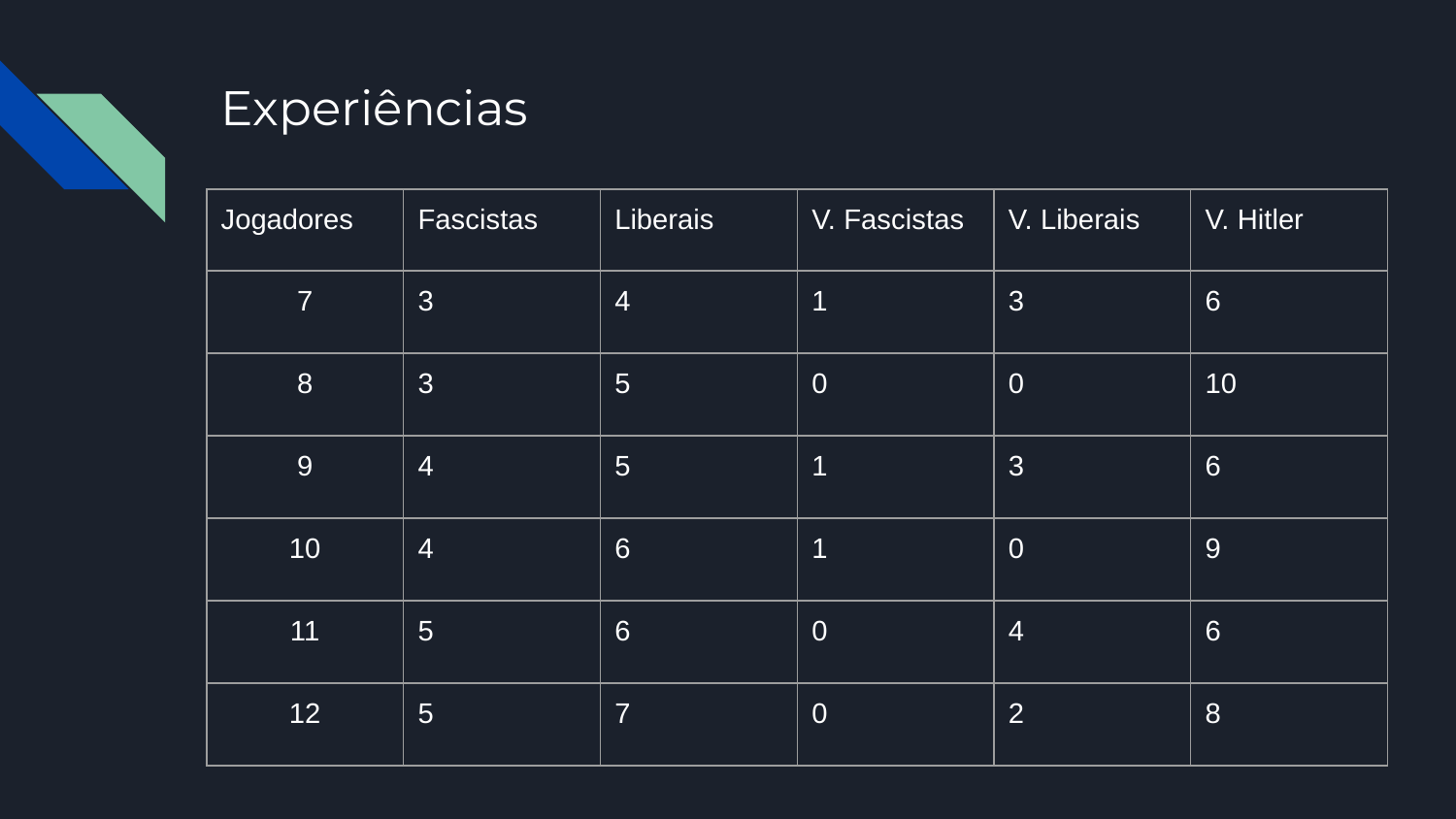

# Experiências
| Jogadores | Fascistas | Liberais | V. Fascistas | V. Liberais | V. Hitler |
| --- | --- | --- | --- | --- | --- |
| 7 | 3 | 4 | 1 | 3 | 6 |
| 8 | 3 | 5 | 0 | 0 | 10 |
| 9 | 4 | 5 | 1 | 3 | 6 |
| 10 | 4 | 6 | 1 | 0 | 9 |
| 11 | 5 | 6 | 0 | 4 | 6 |
| 12 | 5 | 7 | 0 | 2 | 8 |